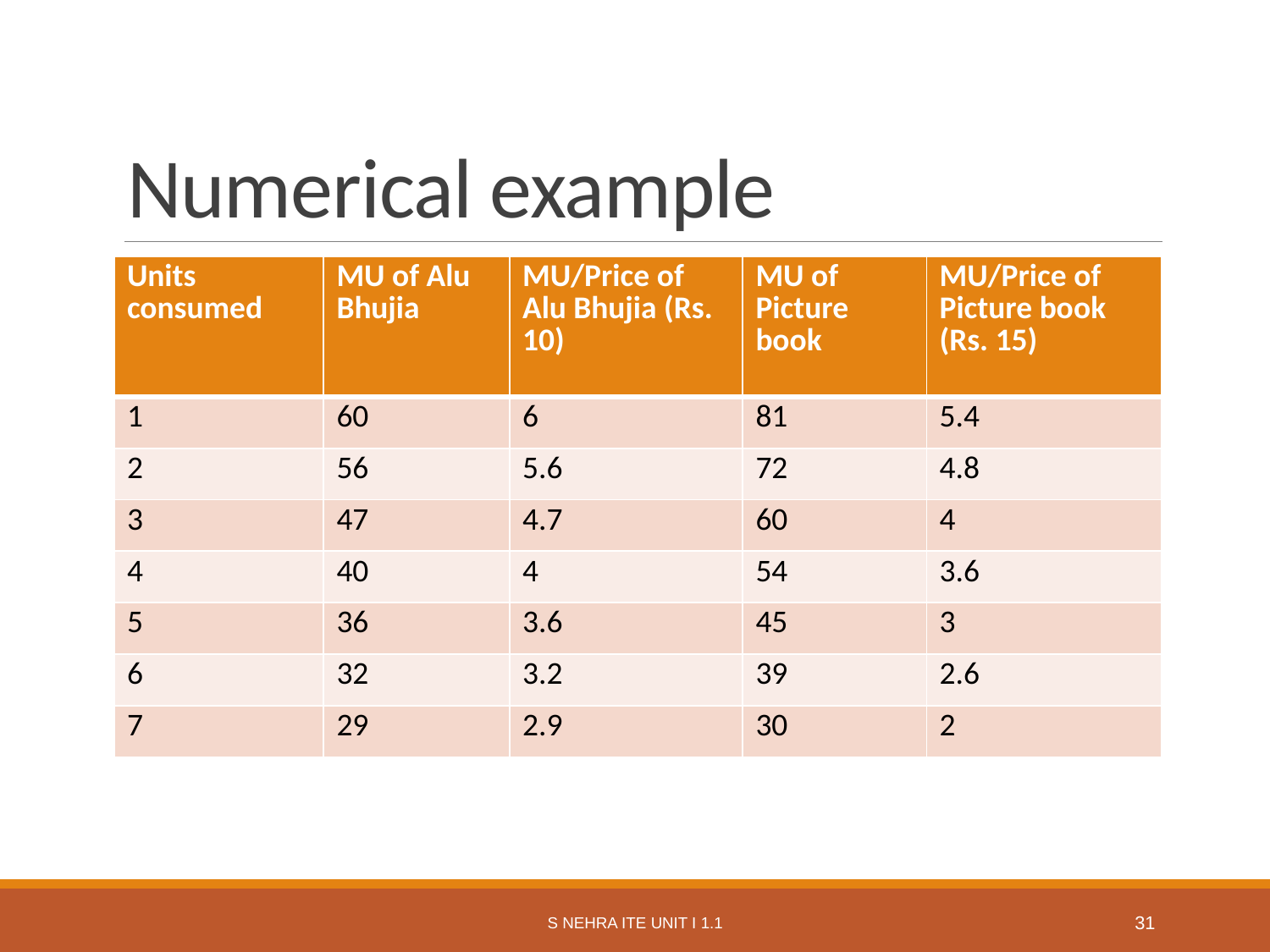

# Numerical example
| Units consumed | MU of Alu Bhujia | MU/Price of Alu Bhujia (Rs. 10) | MU of Picture book | MU/Price of Picture book (Rs. 15) |
| --- | --- | --- | --- | --- |
| 1 | 60 | 6 | 81 | 5.4 |
| 2 | 56 | 5.6 | 72 | 4.8 |
| 3 | 47 | 4.7 | 60 | 4 |
| 4 | 40 | 4 | 54 | 3.6 |
| 5 | 36 | 3.6 | 45 | 3 |
| 6 | 32 | 3.2 | 39 | 2.6 |
| 7 | 29 | 2.9 | 30 | 2 |
S Nehra ITE Unit I 1.1
31